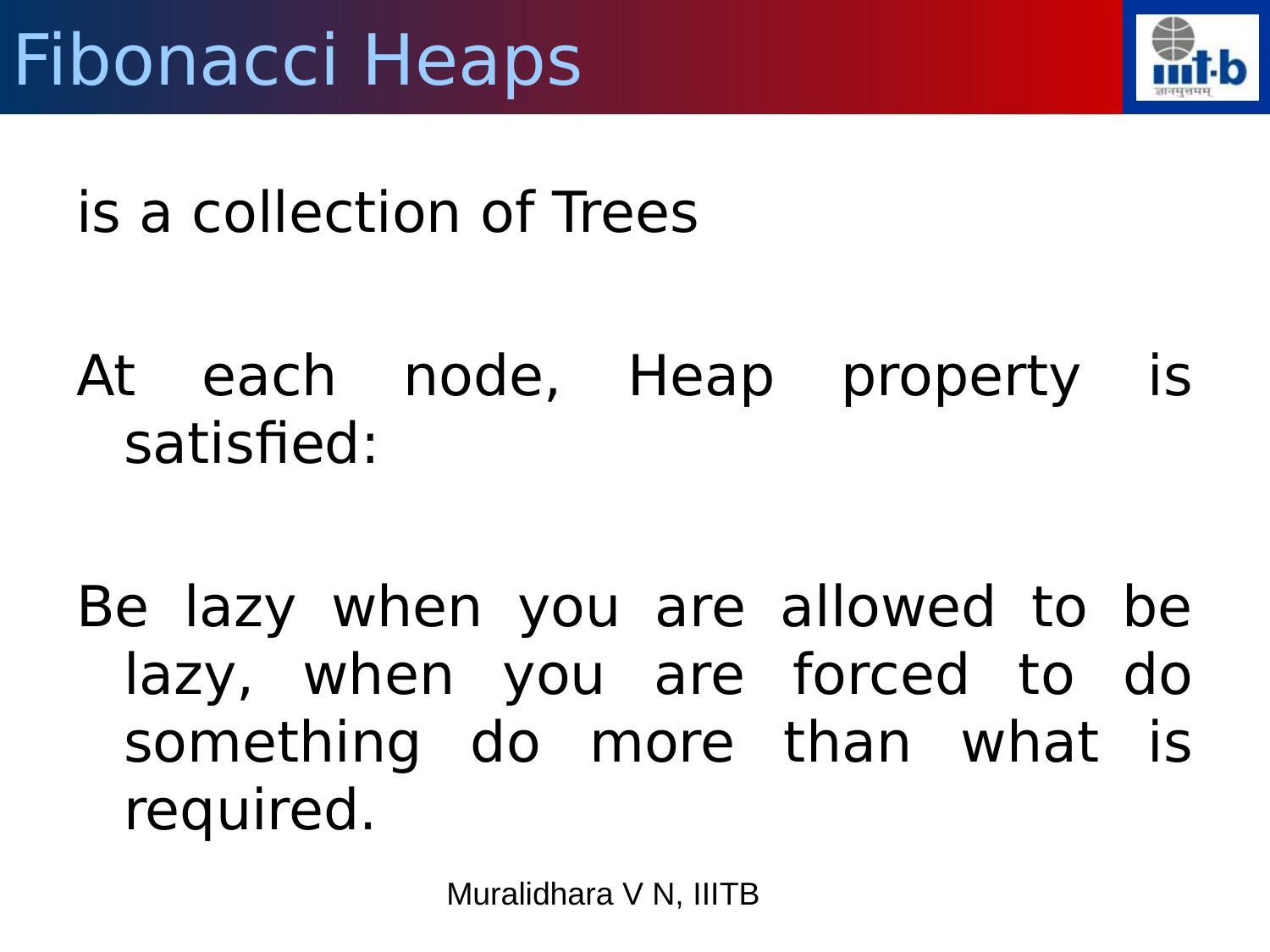

Fibonacci Heaps
is a collection of Trees

At each node, Heap property is satisfied:

Be lazy when you are allowed to be lazy, when you are forced to do something do more than what is required.

Muralidhara V N, IIITB